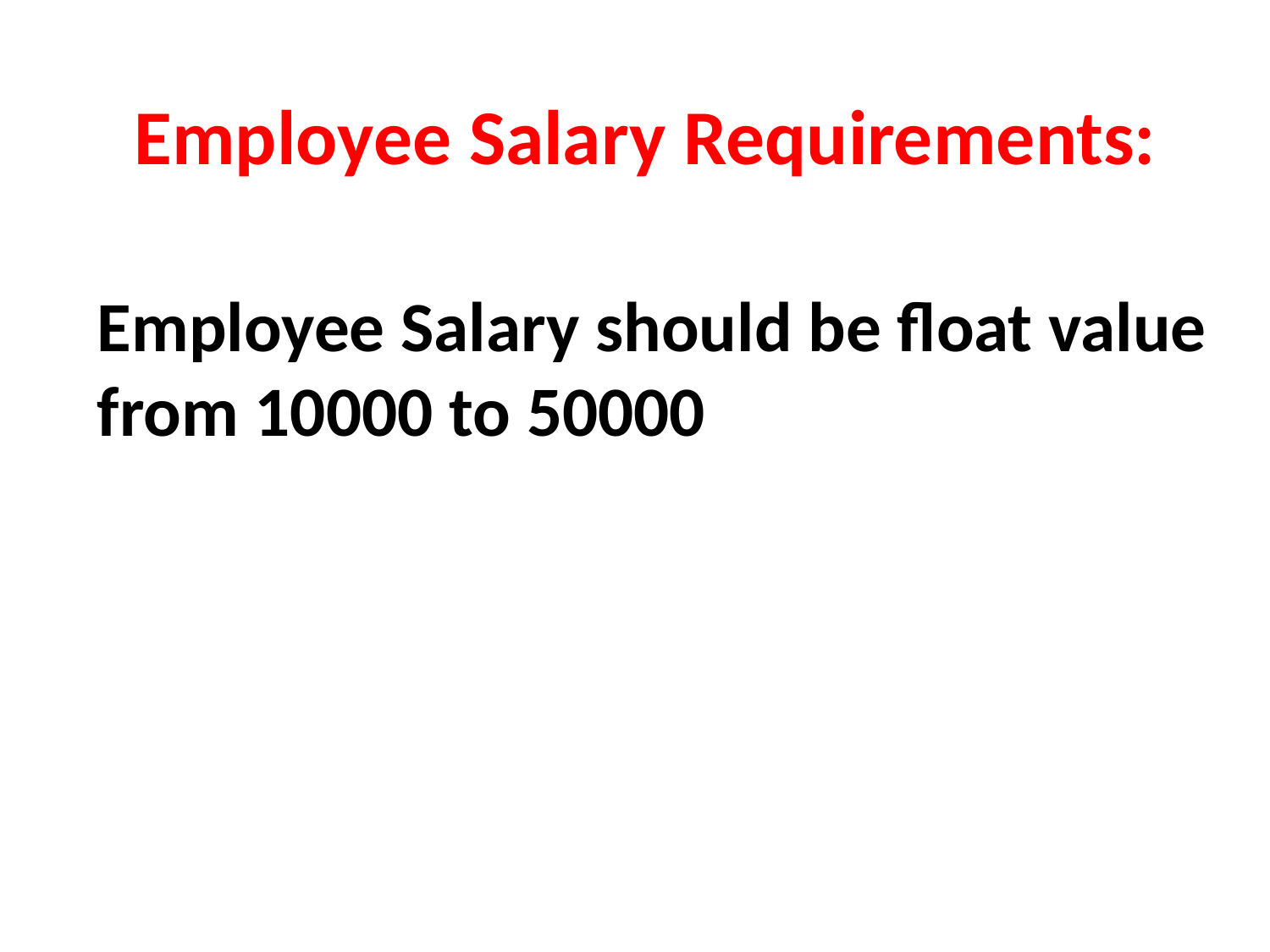

# Employee Salary Requirements:
Employee Salary should be float value from 10000 to 50000